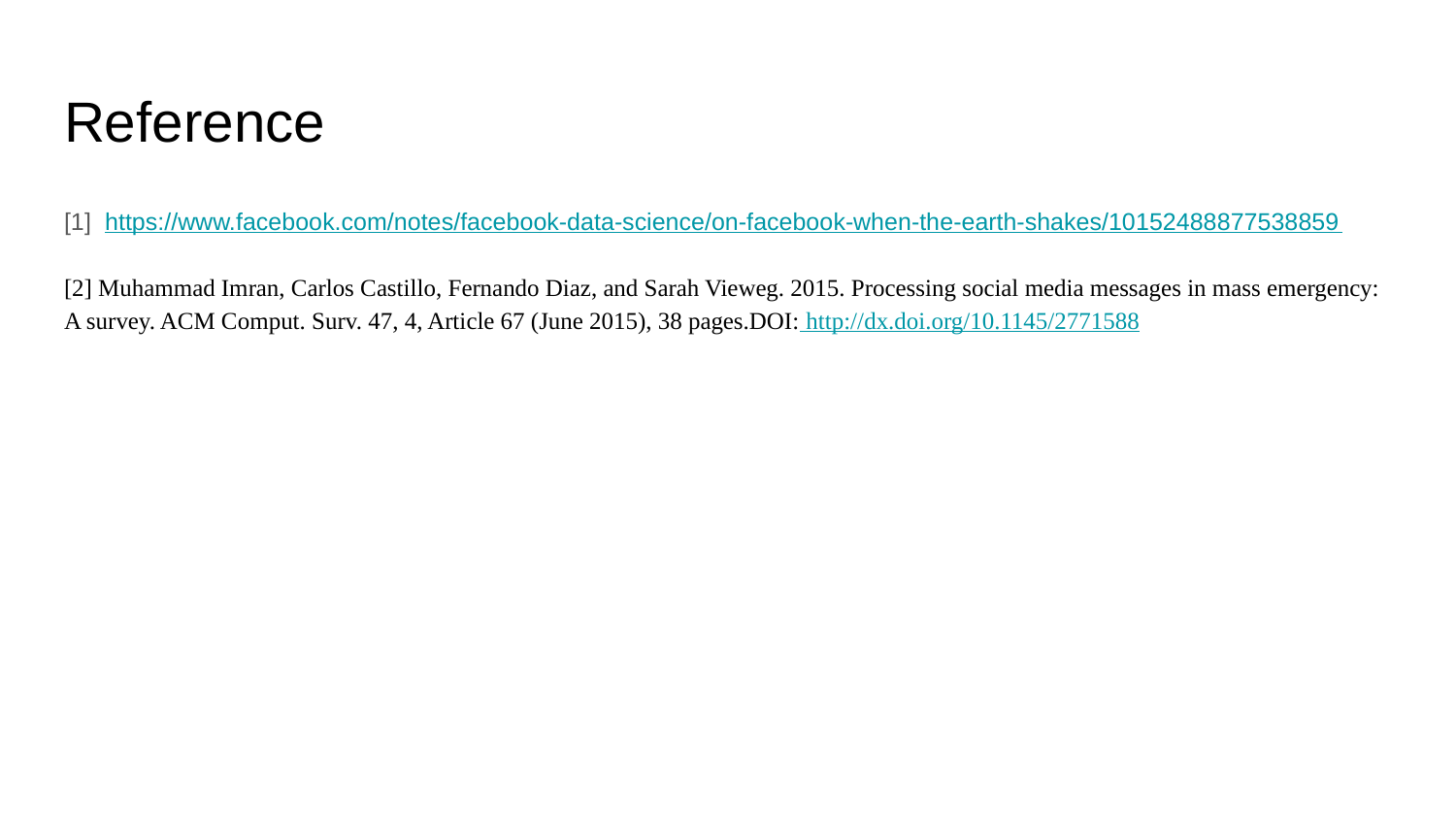

# Reference
[1]  https://www.facebook.com/notes/facebook-data-science/on-facebook-when-the-earth-shakes/10152488877538859
[2] Muhammad Imran, Carlos Castillo, Fernando Diaz, and Sarah Vieweg. 2015. Processing social media messages in mass emergency:  A survey. ACM Comput. Surv. 47, 4, Article 67 (June 2015), 38 pages.DOI: http://dx.doi.org/10.1145/2771588